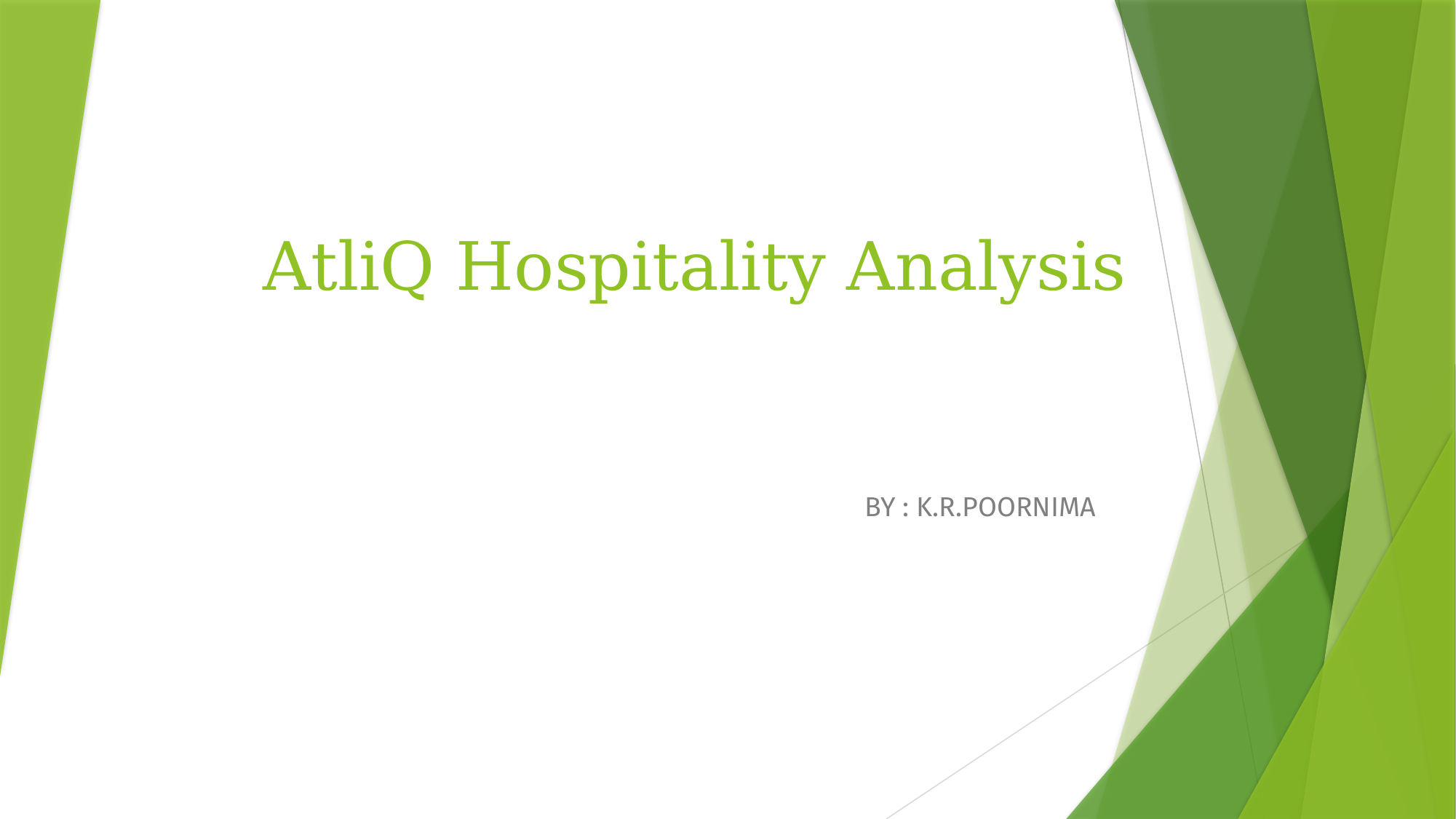

# AtliQ Hospitality Analysis
                                                                                BY : K.R.POORNIMA